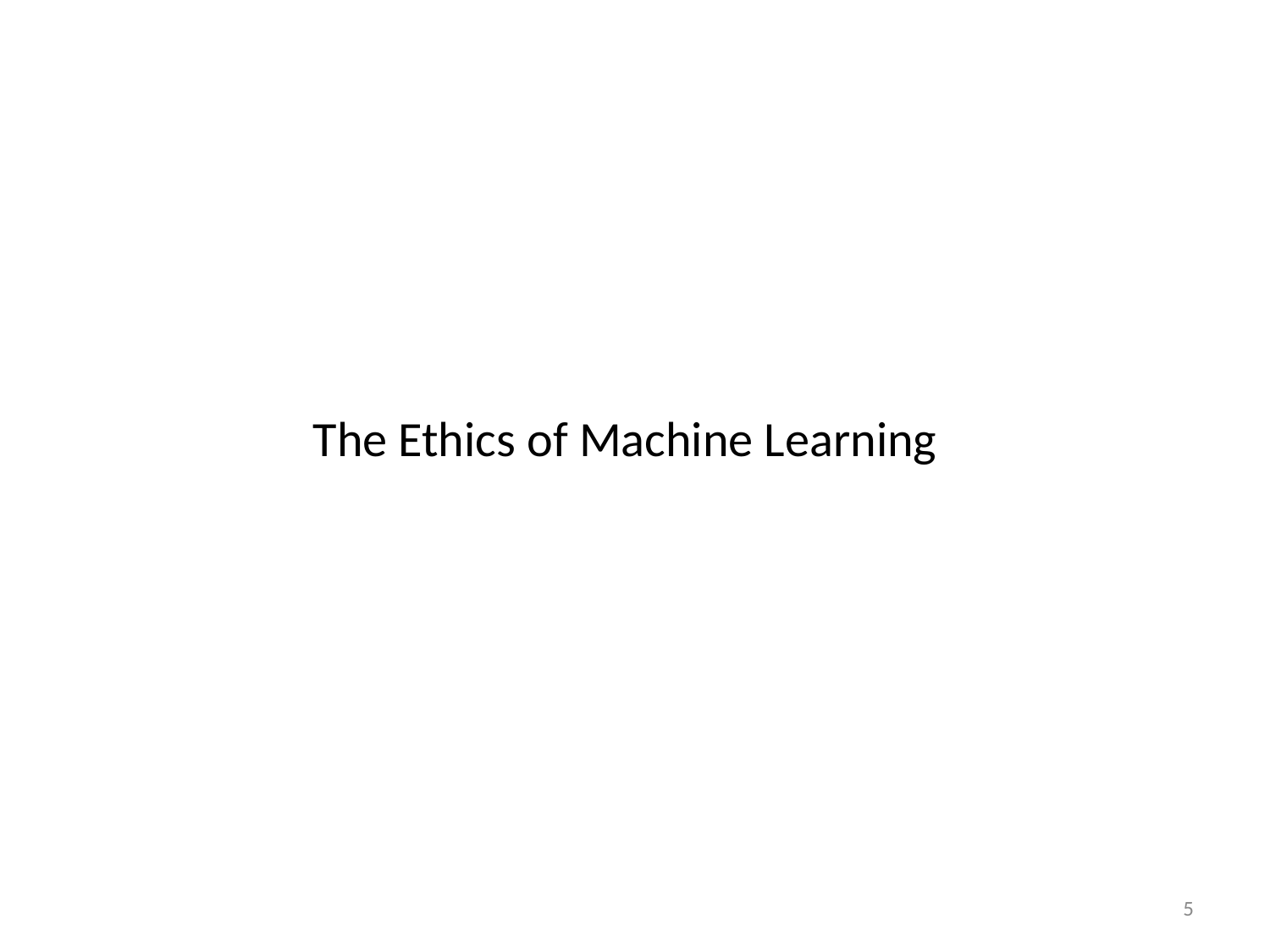

# The Ethics of Machine Learning
5